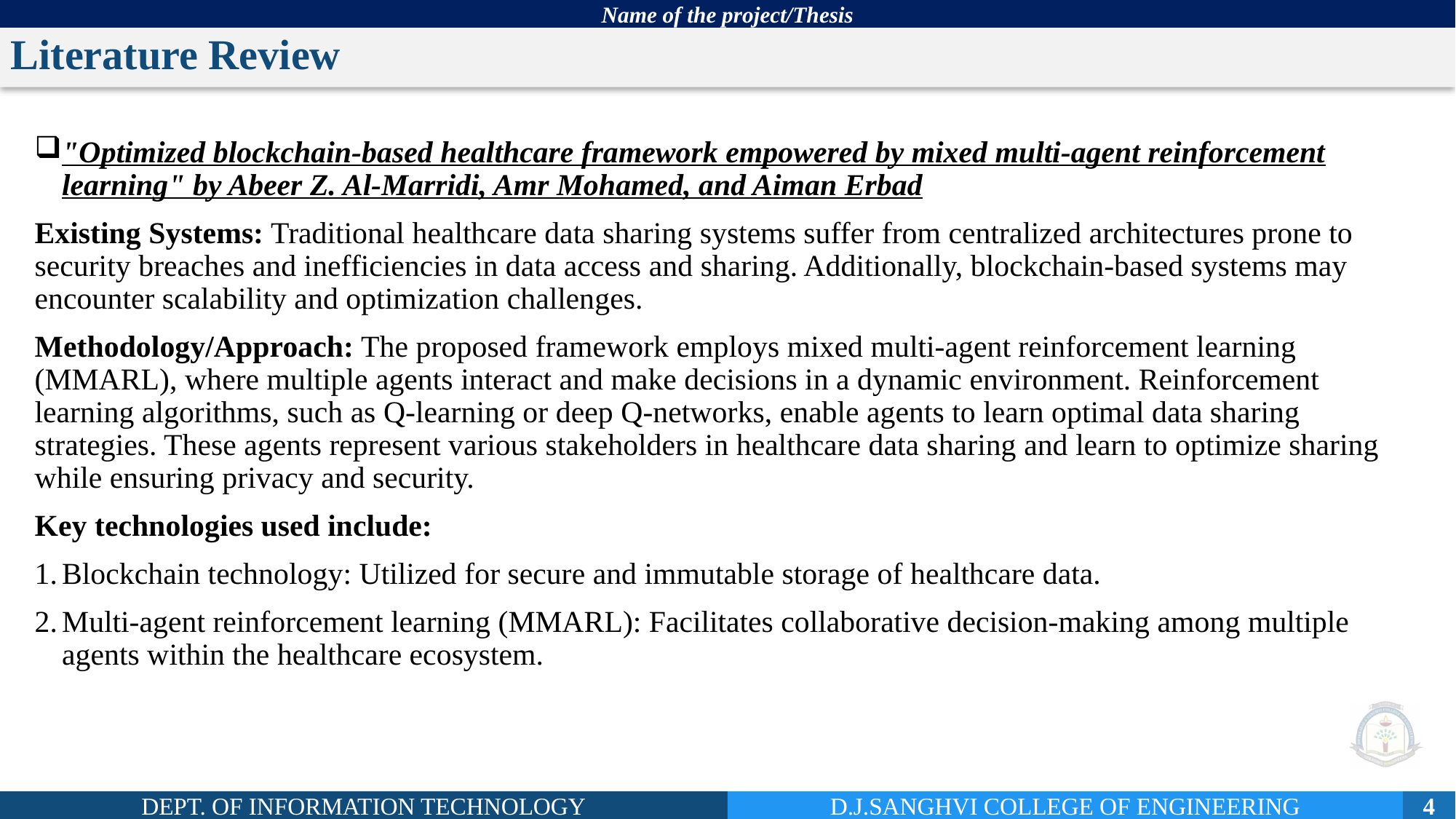

# Literature Review
"Optimized blockchain-based healthcare framework empowered by mixed multi-agent reinforcement learning" by Abeer Z. Al-Marridi, Amr Mohamed, and Aiman Erbad
Existing Systems: Traditional healthcare data sharing systems suffer from centralized architectures prone to security breaches and inefficiencies in data access and sharing. Additionally, blockchain-based systems may encounter scalability and optimization challenges.
Methodology/Approach: The proposed framework employs mixed multi-agent reinforcement learning (MMARL), where multiple agents interact and make decisions in a dynamic environment. Reinforcement learning algorithms, such as Q-learning or deep Q-networks, enable agents to learn optimal data sharing strategies. These agents represent various stakeholders in healthcare data sharing and learn to optimize sharing while ensuring privacy and security.
Key technologies used include:
Blockchain technology: Utilized for secure and immutable storage of healthcare data.
Multi-agent reinforcement learning (MMARL): Facilitates collaborative decision-making among multiple agents within the healthcare ecosystem.